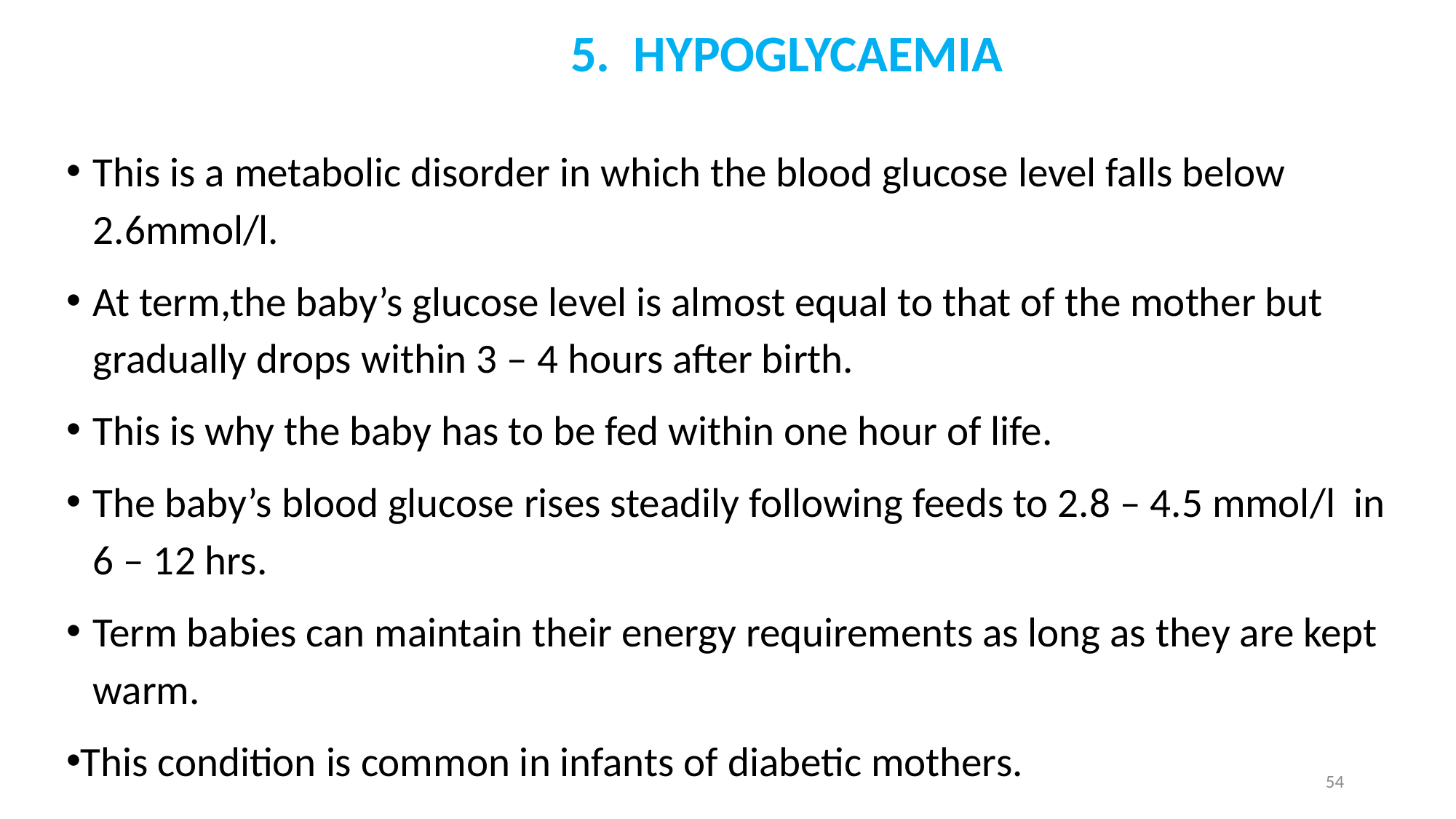

# 5.  HYPOGLYCAEMIA
This is a metabolic disorder in which the blood glucose level falls below 2.6mmol/l.
At term,the baby’s glucose level is almost equal to that of the mother but gradually drops within 3 – 4 hours after birth.
This is why the baby has to be fed within one hour of life.
The baby’s blood glucose rises steadily following feeds to 2.8 – 4.5 mmol/l  in 6 – 12 hrs.
Term babies can maintain their energy requirements as long as they are kept warm.
This condition is common in infants of diabetic mothers.

54